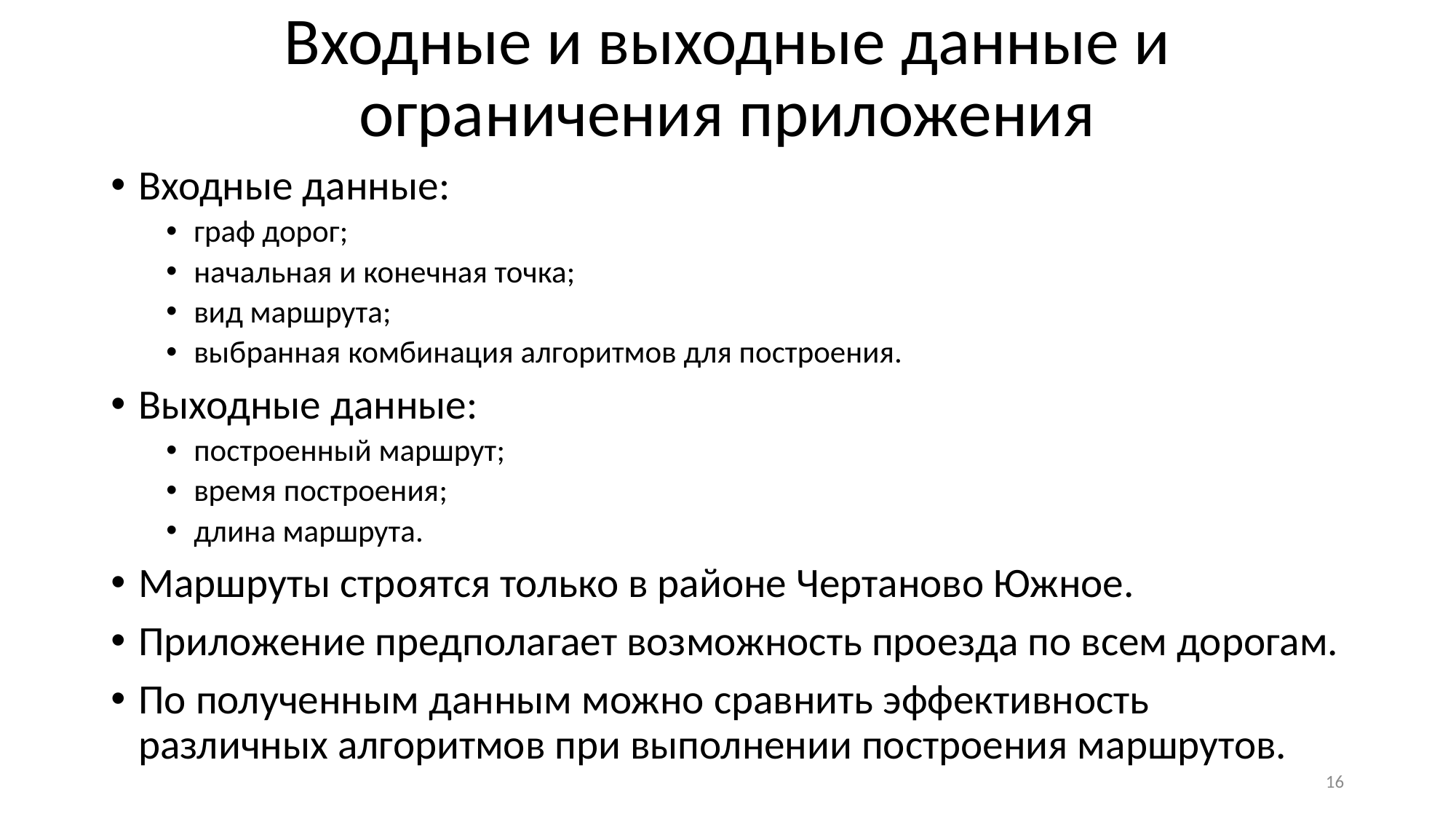

Входные и выходные данные и ограничения приложения
Входные данные:
граф дорог;
начальная и конечная точка;
вид маршрута;
выбранная комбинация алгоритмов для построения.
Выходные данные:
построенный маршрут;
время построения;
длина маршрута.
Маршруты строятся только в районе Чертаново Южное.
Приложение предполагает возможность проезда по всем дорогам.
По полученным данным можно сравнить эффективность различных алгоритмов при выполнении построения маршрутов.
16